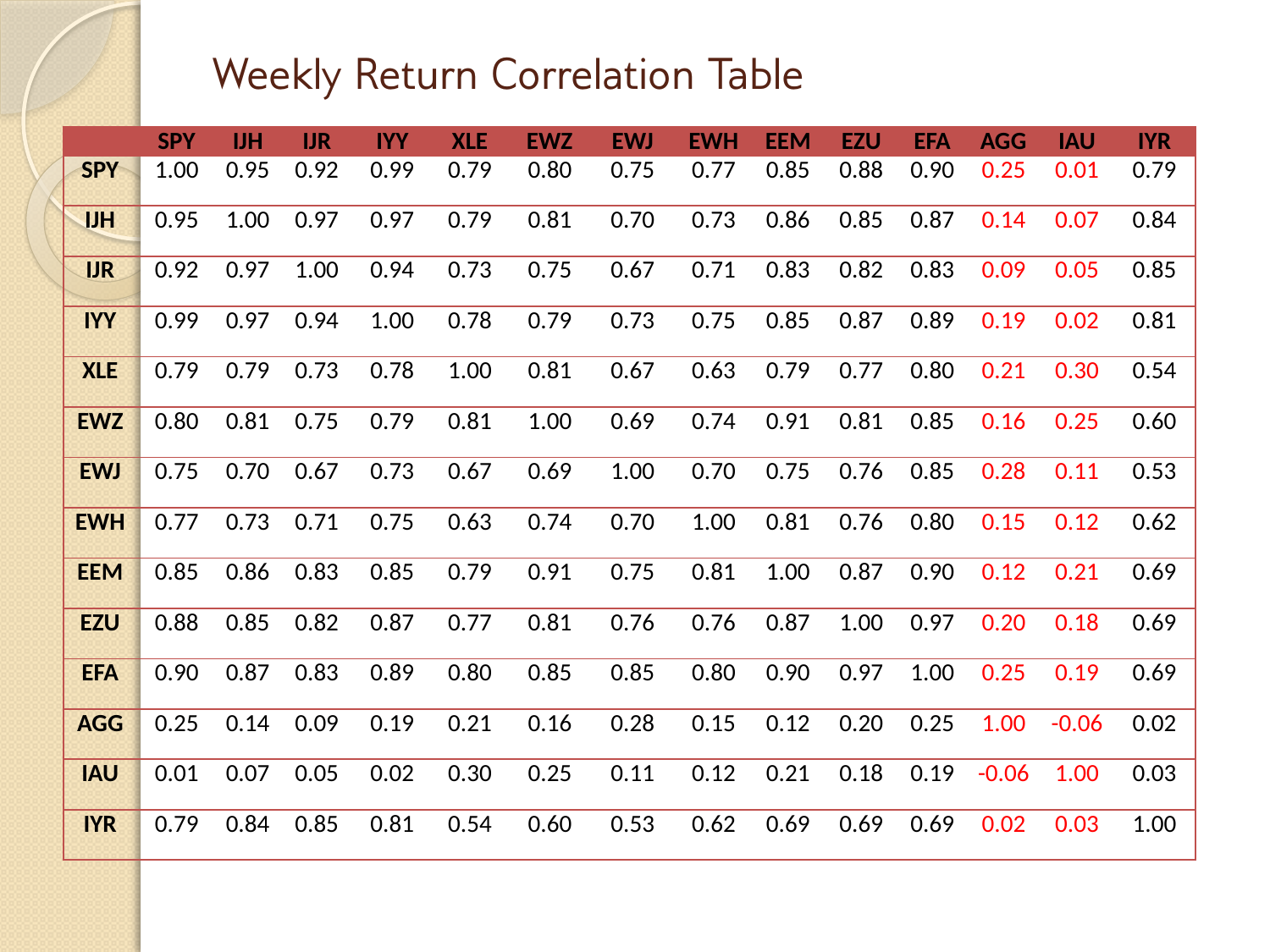

# Weekly Return Correlation Table
|  | SPY | IJH | IJR | IYY | XLE | EWZ | EWJ | EWH | EEM | EZU | EFA | AGG | IAU | IYR |
| --- | --- | --- | --- | --- | --- | --- | --- | --- | --- | --- | --- | --- | --- | --- |
| SPY | 1.00 | 0.95 | 0.92 | 0.99 | 0.79 | 0.80 | 0.75 | 0.77 | 0.85 | 0.88 | 0.90 | 0.25 | 0.01 | 0.79 |
| IJH | 0.95 | 1.00 | 0.97 | 0.97 | 0.79 | 0.81 | 0.70 | 0.73 | 0.86 | 0.85 | 0.87 | 0.14 | 0.07 | 0.84 |
| IJR | 0.92 | 0.97 | 1.00 | 0.94 | 0.73 | 0.75 | 0.67 | 0.71 | 0.83 | 0.82 | 0.83 | 0.09 | 0.05 | 0.85 |
| IYY | 0.99 | 0.97 | 0.94 | 1.00 | 0.78 | 0.79 | 0.73 | 0.75 | 0.85 | 0.87 | 0.89 | 0.19 | 0.02 | 0.81 |
| XLE | 0.79 | 0.79 | 0.73 | 0.78 | 1.00 | 0.81 | 0.67 | 0.63 | 0.79 | 0.77 | 0.80 | 0.21 | 0.30 | 0.54 |
| EWZ | 0.80 | 0.81 | 0.75 | 0.79 | 0.81 | 1.00 | 0.69 | 0.74 | 0.91 | 0.81 | 0.85 | 0.16 | 0.25 | 0.60 |
| EWJ | 0.75 | 0.70 | 0.67 | 0.73 | 0.67 | 0.69 | 1.00 | 0.70 | 0.75 | 0.76 | 0.85 | 0.28 | 0.11 | 0.53 |
| EWH | 0.77 | 0.73 | 0.71 | 0.75 | 0.63 | 0.74 | 0.70 | 1.00 | 0.81 | 0.76 | 0.80 | 0.15 | 0.12 | 0.62 |
| EEM | 0.85 | 0.86 | 0.83 | 0.85 | 0.79 | 0.91 | 0.75 | 0.81 | 1.00 | 0.87 | 0.90 | 0.12 | 0.21 | 0.69 |
| EZU | 0.88 | 0.85 | 0.82 | 0.87 | 0.77 | 0.81 | 0.76 | 0.76 | 0.87 | 1.00 | 0.97 | 0.20 | 0.18 | 0.69 |
| EFA | 0.90 | 0.87 | 0.83 | 0.89 | 0.80 | 0.85 | 0.85 | 0.80 | 0.90 | 0.97 | 1.00 | 0.25 | 0.19 | 0.69 |
| AGG | 0.25 | 0.14 | 0.09 | 0.19 | 0.21 | 0.16 | 0.28 | 0.15 | 0.12 | 0.20 | 0.25 | 1.00 | -0.06 | 0.02 |
| IAU | 0.01 | 0.07 | 0.05 | 0.02 | 0.30 | 0.25 | 0.11 | 0.12 | 0.21 | 0.18 | 0.19 | -0.06 | 1.00 | 0.03 |
| IYR | 0.79 | 0.84 | 0.85 | 0.81 | 0.54 | 0.60 | 0.53 | 0.62 | 0.69 | 0.69 | 0.69 | 0.02 | 0.03 | 1.00 |